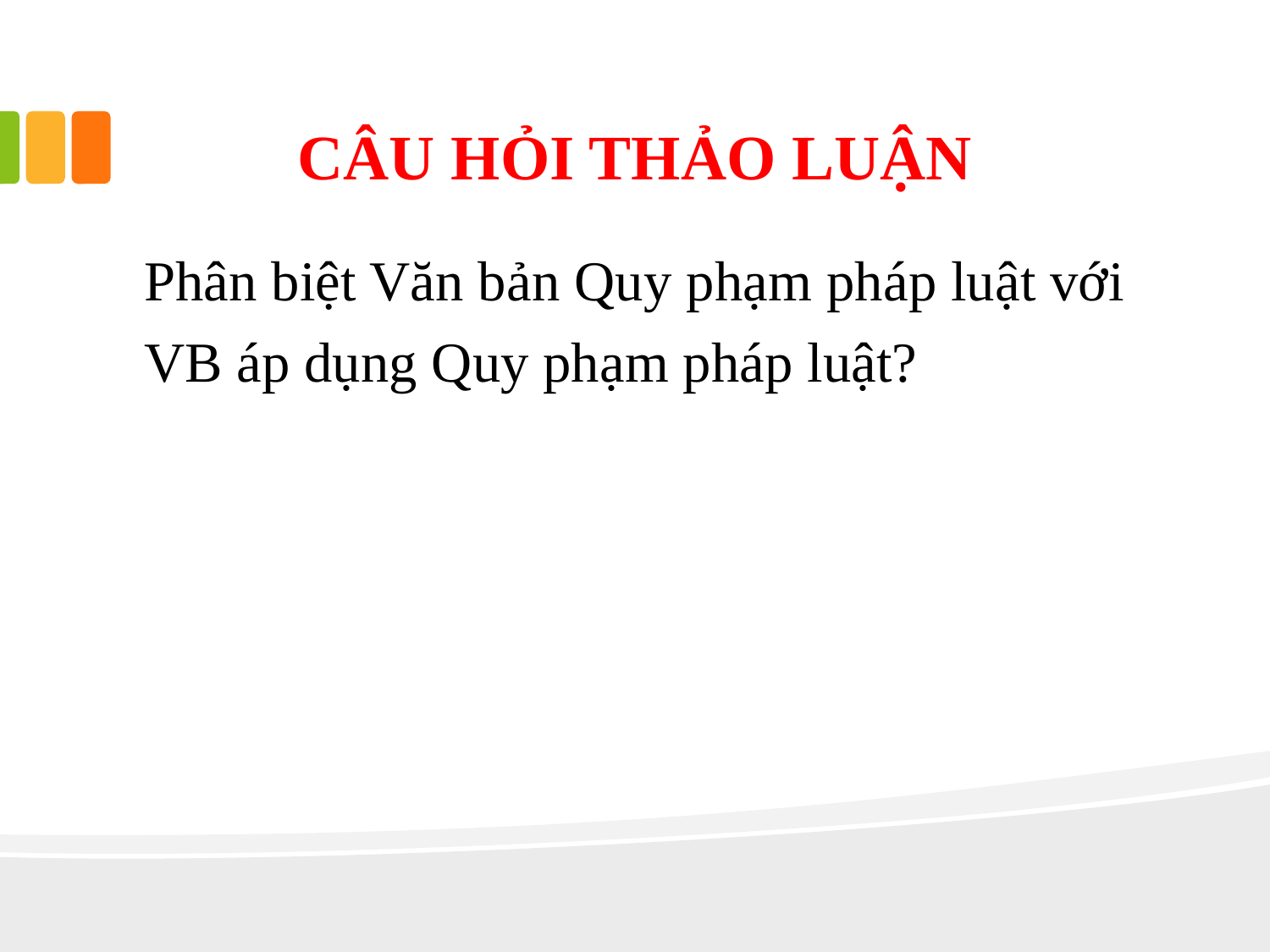

# CÂU HỎI THẢO LUẬN
Phân biệt Văn bản Quy phạm pháp luật với VB áp dụng Quy phạm pháp luật?